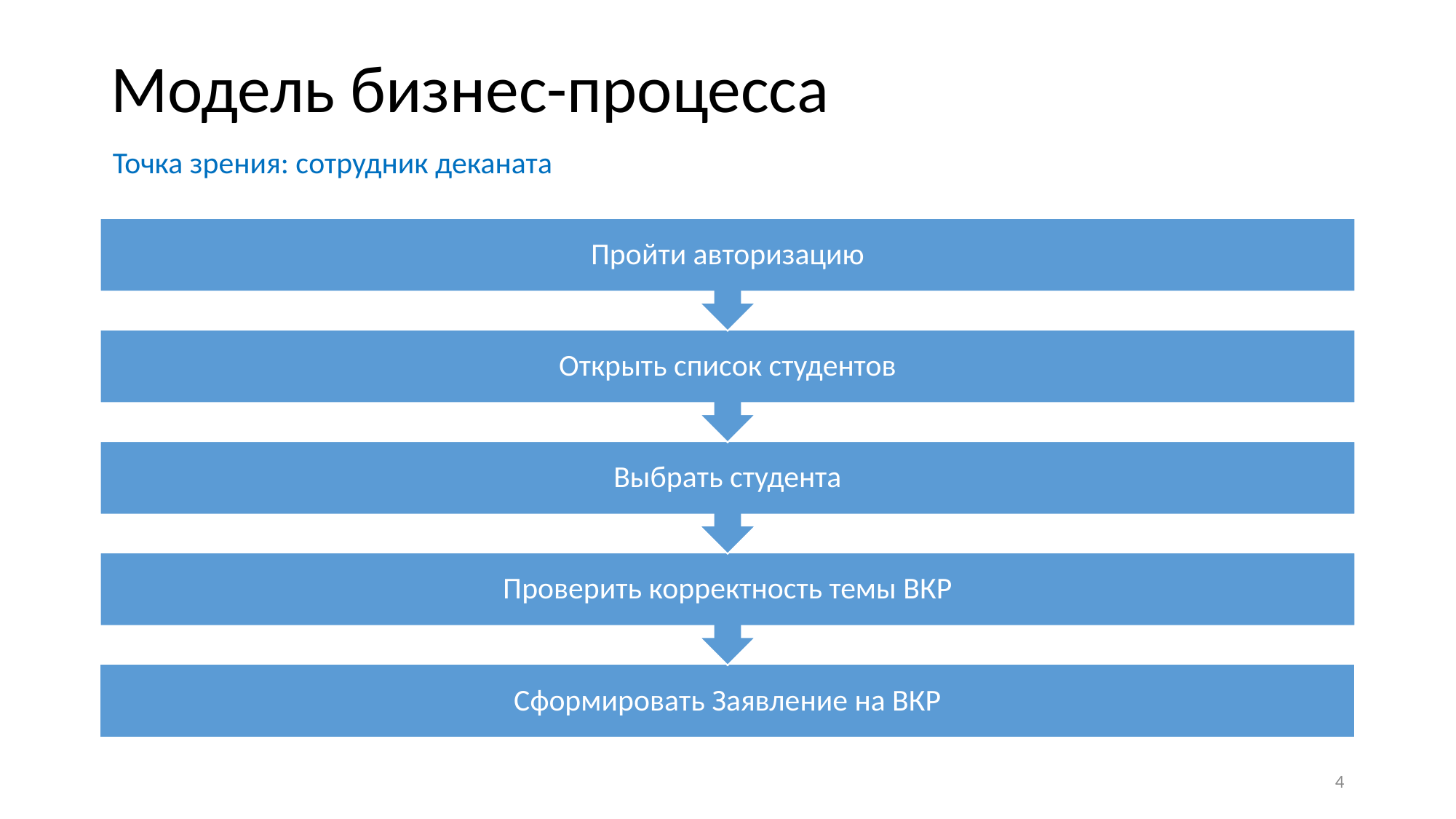

# Модель бизнес-процесса
Точка зрения: сотрудник деканата
Сформировать Заявление на ВКР
Проверить корректность темы ВКР
Выбрать студента
Открыть список студентов
Пройти авторизацию
4